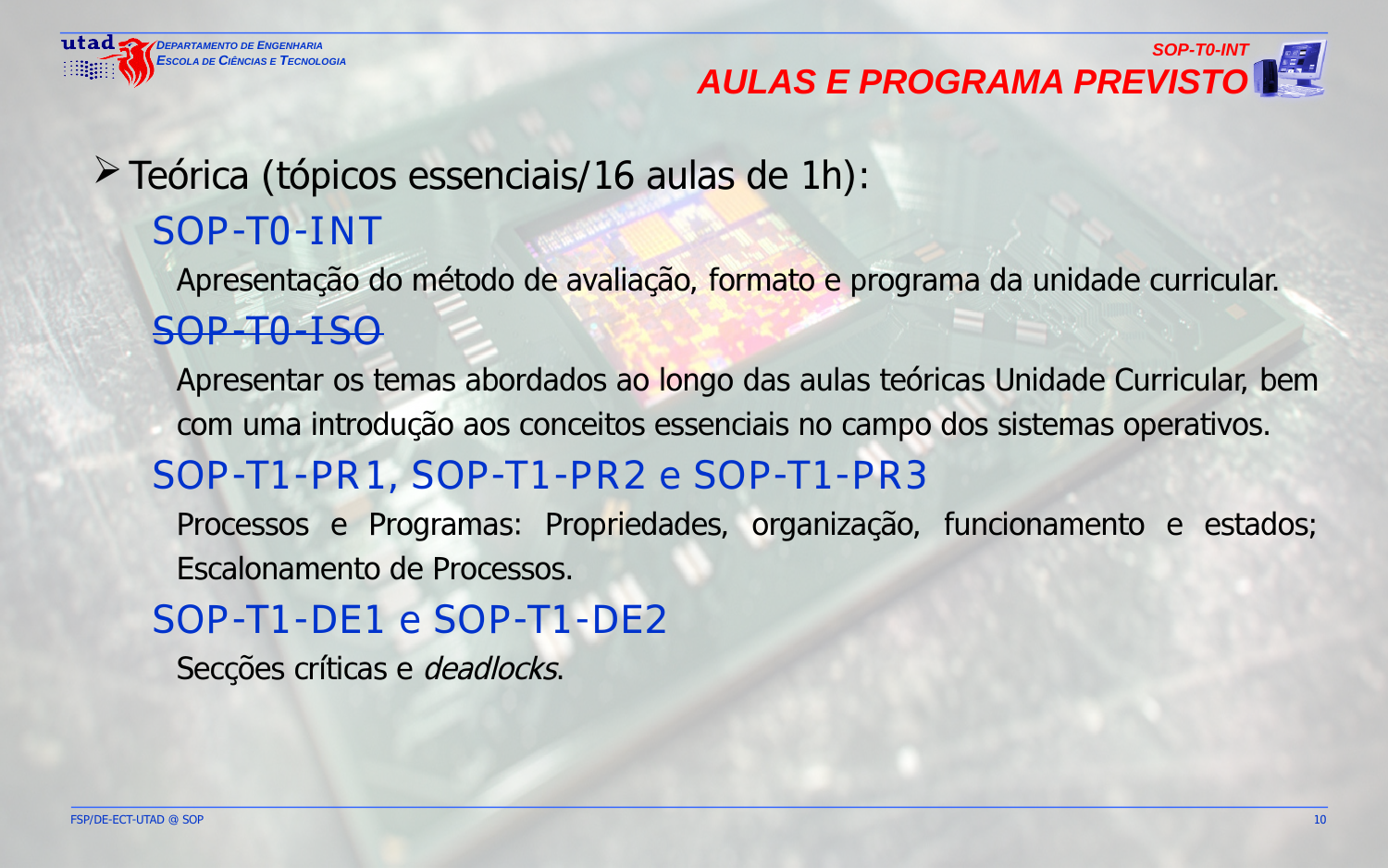

SOP-T0-INT
Aulas e Programa Previsto
Teórica (tópicos essenciais/16 aulas de 1h):
SOP-T0-INT
Apresentação do método de avaliação, formato e programa da unidade curricular.
SOP-T0-ISO
Apresentar os temas abordados ao longo das aulas teóricas Unidade Curricular, bem com uma introdução aos conceitos essenciais no campo dos sistemas operativos.
SOP-T1-PR1, SOP-T1-PR2 e SOP-T1-PR3
Processos e Programas: Propriedades, organização, funcionamento e estados; Escalonamento de Processos.
SOP-T1-DE1 e SOP-T1-DE2
Secções críticas e deadlocks.